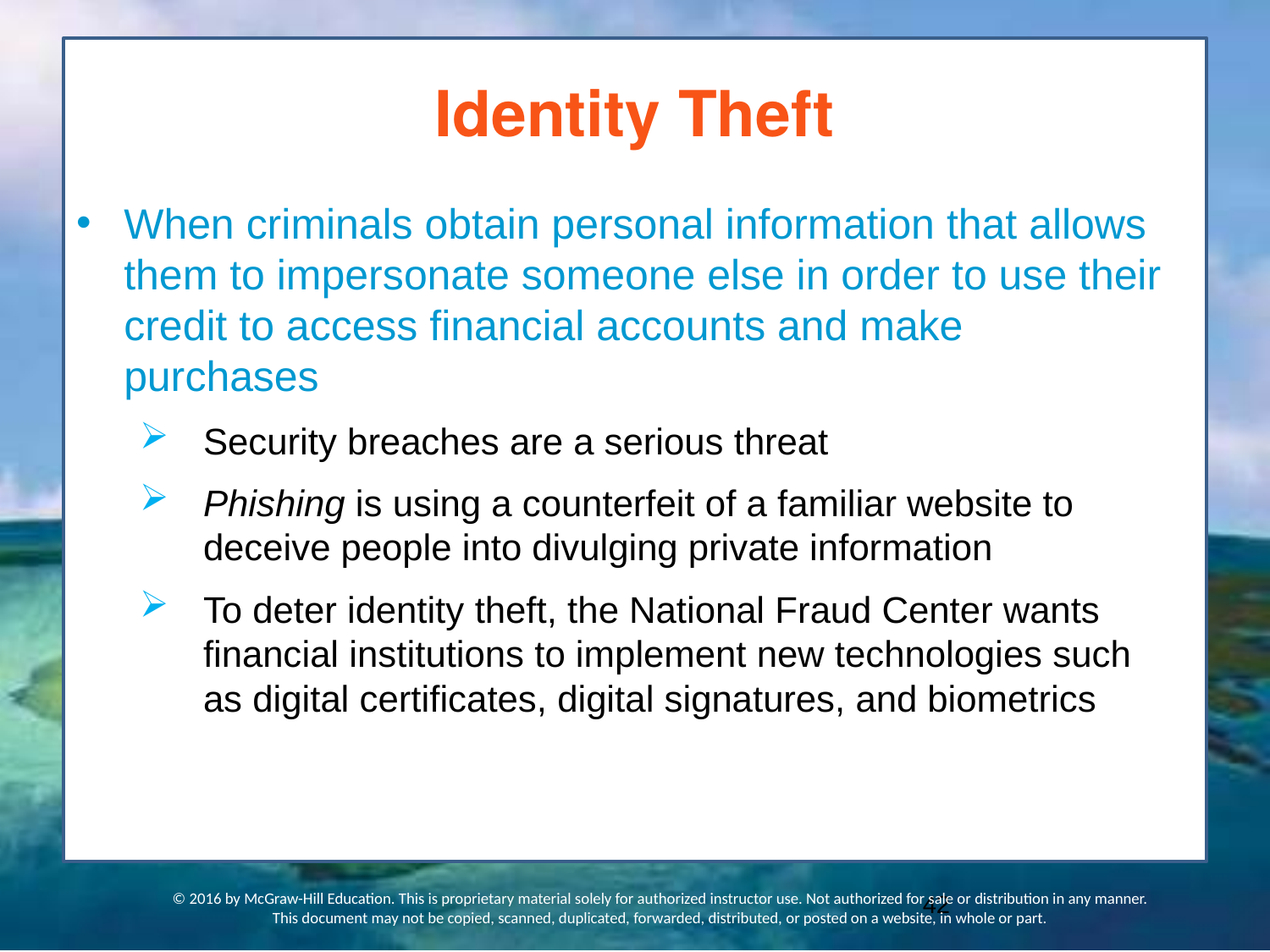

# Identity Theft
When criminals obtain personal information that allows them to impersonate someone else in order to use their credit to access financial accounts and make purchases
Security breaches are a serious threat
Phishing is using a counterfeit of a familiar website to deceive people into divulging private information
To deter identity theft, the National Fraud Center wants financial institutions to implement new technologies such as digital certificates, digital signatures, and biometrics
© 2016 by McGraw-Hill Education. This is proprietary material solely for authorized instructor use. Not authorized for sale or distribution in any manner. This document may not be copied, scanned, duplicated, forwarded, distributed, or posted on a website, in whole or part.
42